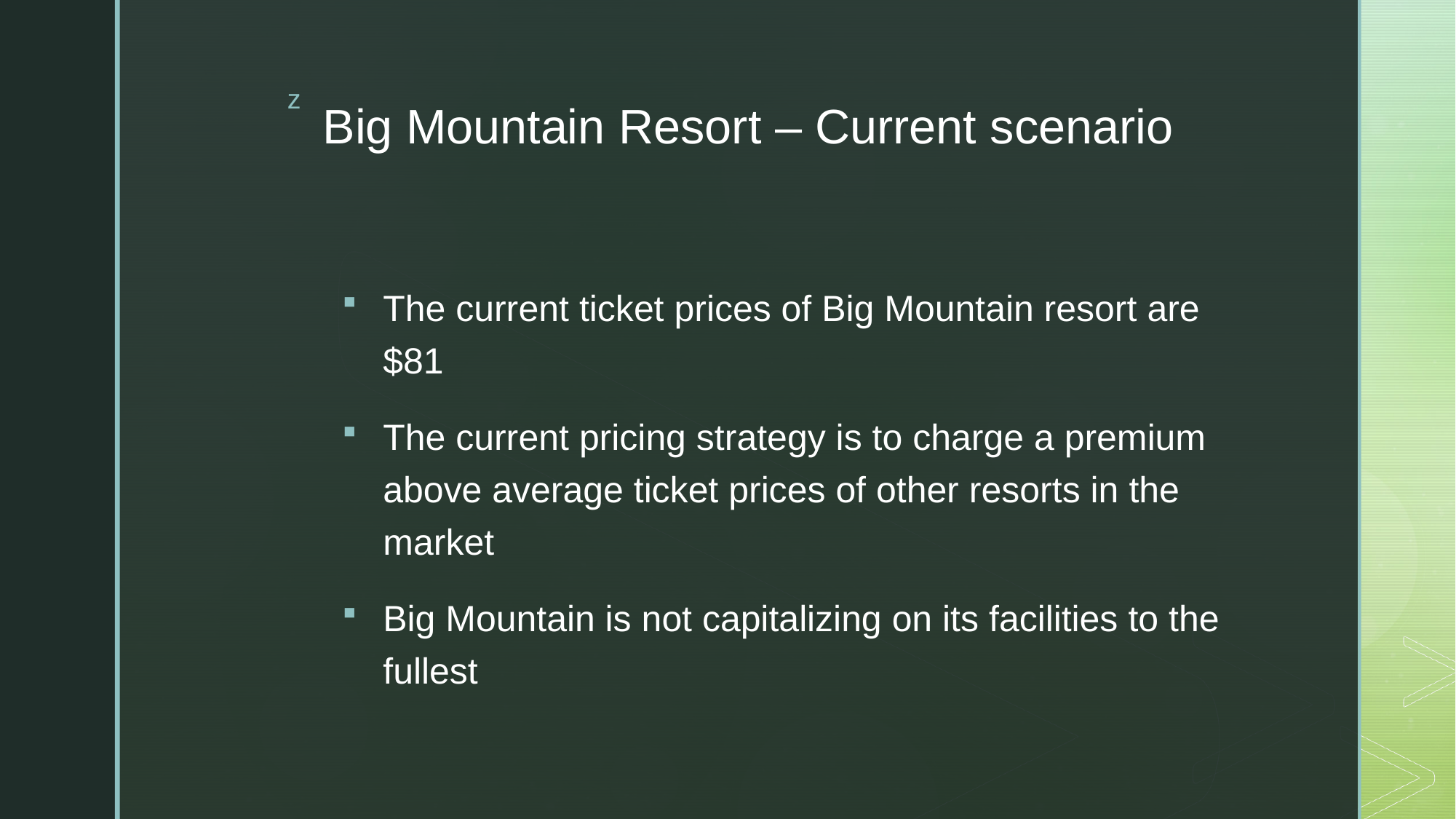

# Big Mountain Resort – Current scenario
The current ticket prices of Big Mountain resort are $81
The current pricing strategy is to charge a premium above average ticket prices of other resorts in the market
Big Mountain is not capitalizing on its facilities to the fullest